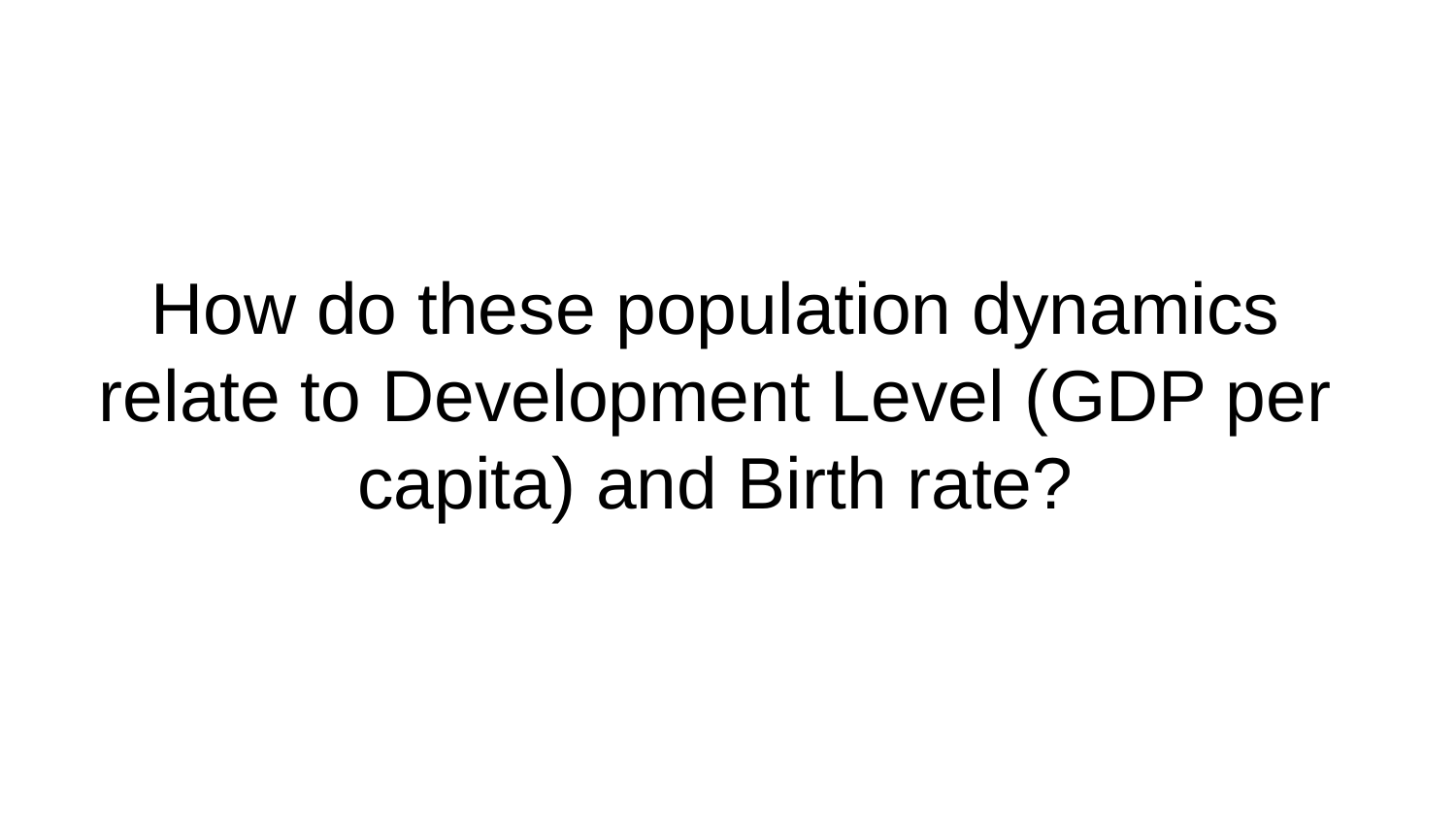

# How do these population dynamics relate to Development Level (GDP per capita) and Birth rate?